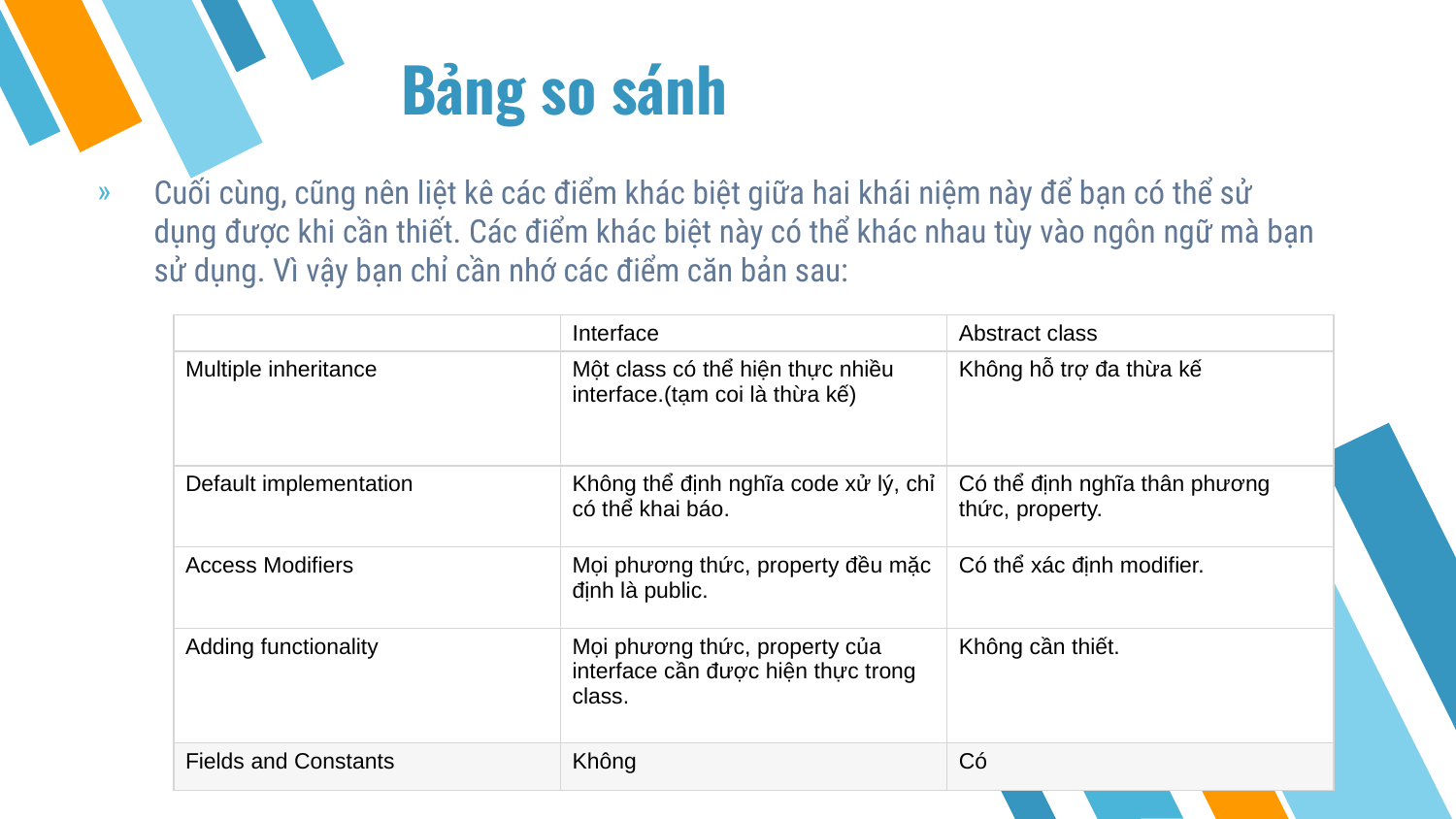

5
Bảng so sánh
Cuối cùng, cũng nên liệt kê các điểm khác biệt giữa hai khái niệm này để bạn có thể sử dụng được khi cần thiết. Các điểm khác biệt này có thể khác nhau tùy vào ngôn ngữ mà bạn sử dụng. Vì vậy bạn chỉ cần nhớ các điểm căn bản sau:
|  | Interface | Abstract class |
| --- | --- | --- |
| Multiple inheritance | Một class có thể hiện thực nhiều interface.(tạm coi là thừa kế) | Không hỗ trợ đa thừa kế |
| Default implementation | Không thể định nghĩa code xử lý, chỉ có thể khai báo. | Có thể định nghĩa thân phương thức, property. |
| Access Modifiers | Mọi phương thức, property đều mặc định là public. | Có thể xác định modifier. |
| Adding functionality | Mọi phương thức, property của interface cần được hiện thực trong class. | Không cần thiết. |
| Fields and Constants | Không | Có |